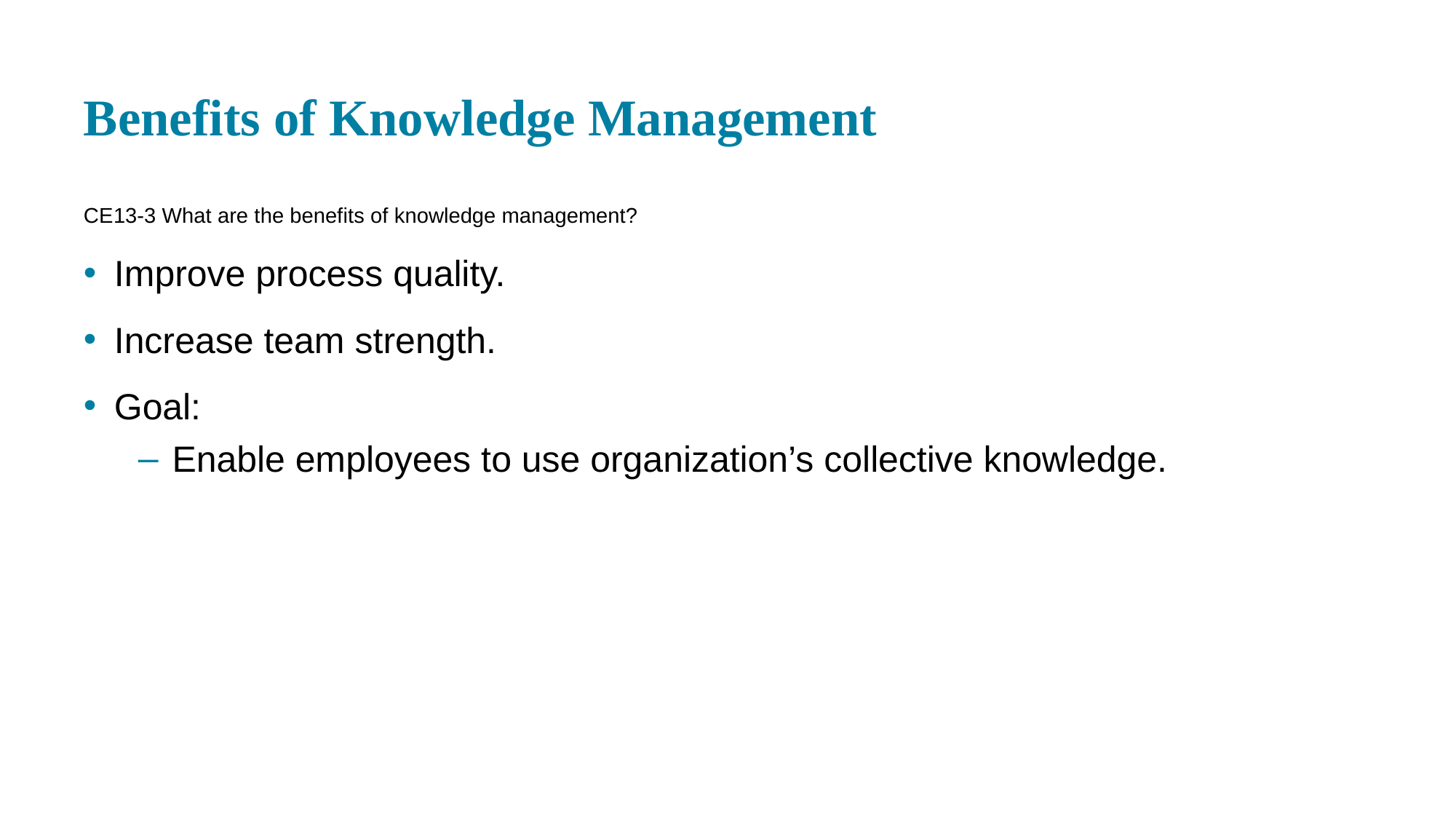

# Benefits of Knowledge Management
CE 13-3 What are the benefits of knowledge management?
Improve process quality.
Increase team strength.
Goal:
Enable employees to use organization’s collective knowledge.